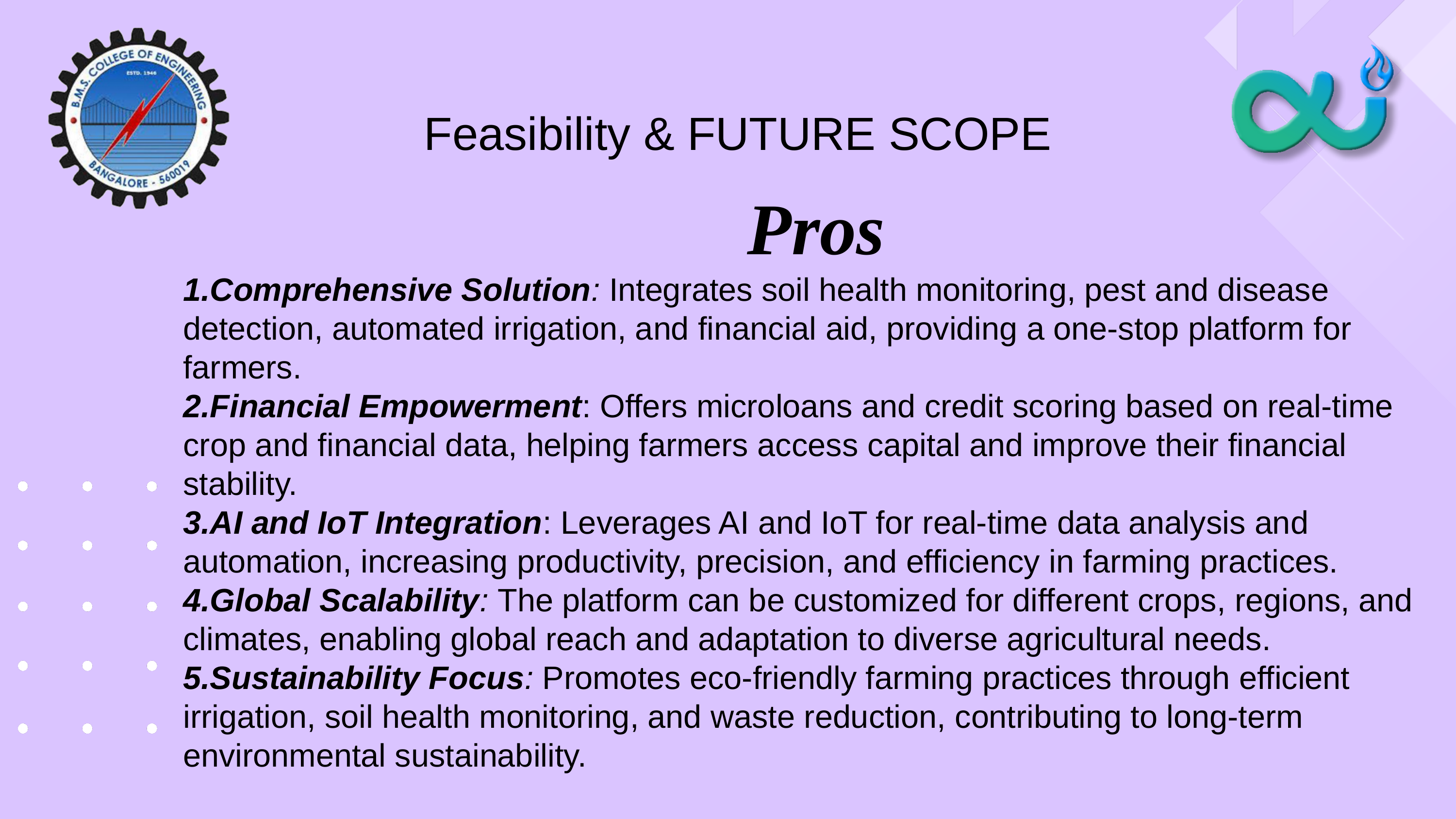

Feasibility & FUTURE SCOPE
Pros
Comprehensive Solution: Integrates soil health monitoring, pest and disease detection, automated irrigation, and financial aid, providing a one-stop platform for farmers.
Financial Empowerment: Offers microloans and credit scoring based on real-time crop and financial data, helping farmers access capital and improve their financial stability.
AI and IoT Integration: Leverages AI and IoT for real-time data analysis and automation, increasing productivity, precision, and efficiency in farming practices.
Global Scalability: The platform can be customized for different crops, regions, and climates, enabling global reach and adaptation to diverse agricultural needs.
Sustainability Focus: Promotes eco-friendly farming practices through efficient irrigation, soil health monitoring, and waste reduction, contributing to long-term environmental sustainability.